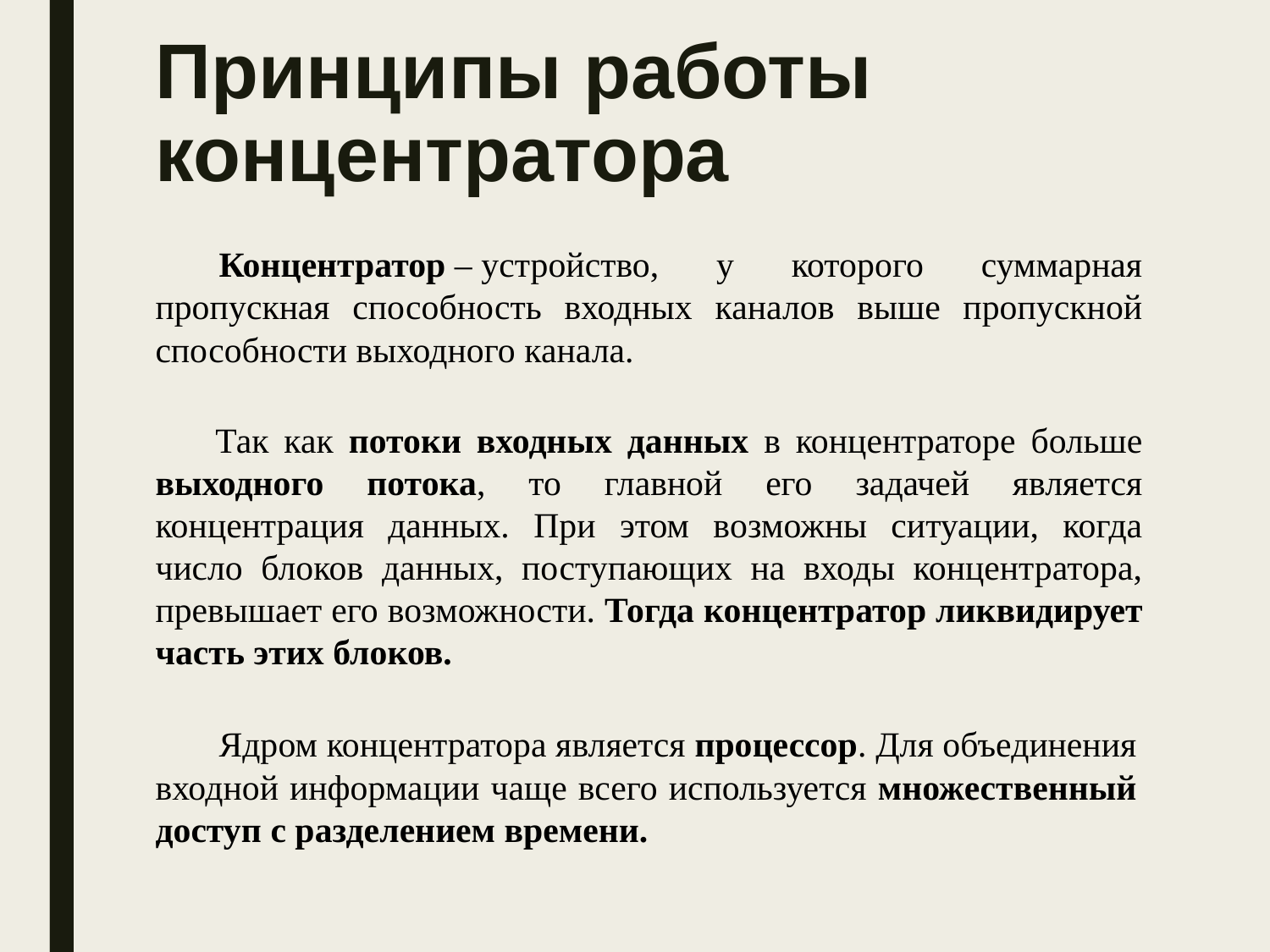

# Принципы работы концентратора
Концентратор – устройство, у которого суммарная пропускная способность входных каналов выше пропускной способности выходного канала.
Так как потоки входных данных в концентраторе больше выходного потока, то главной его задачей является концентрация данных. При этом возможны ситуации, когда число блоков данных, поступающих на входы концентратора, превышает его возможности. Тогда концентратор ликвидирует часть этих блоков.
Ядром концентратора является процессор. Для объединения входной информации чаще всего используется множественный доступ с разделением времени.